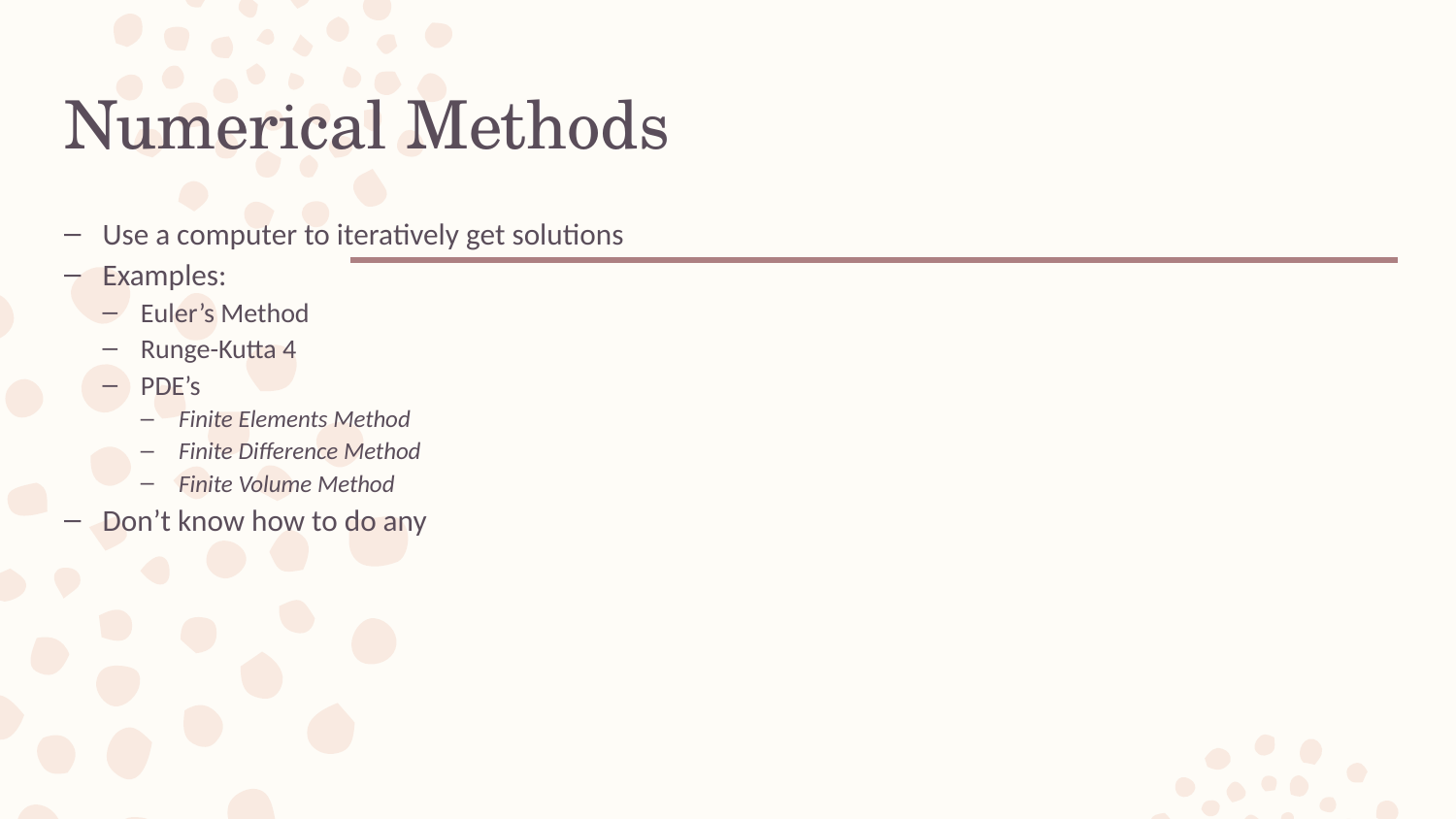

# Numerical Methods
Use a computer to iteratively get solutions
Examples:
Euler’s Method
Runge-Kutta 4
PDE’s
Finite Elements Method
Finite Difference Method
Finite Volume Method
Don’t know how to do any